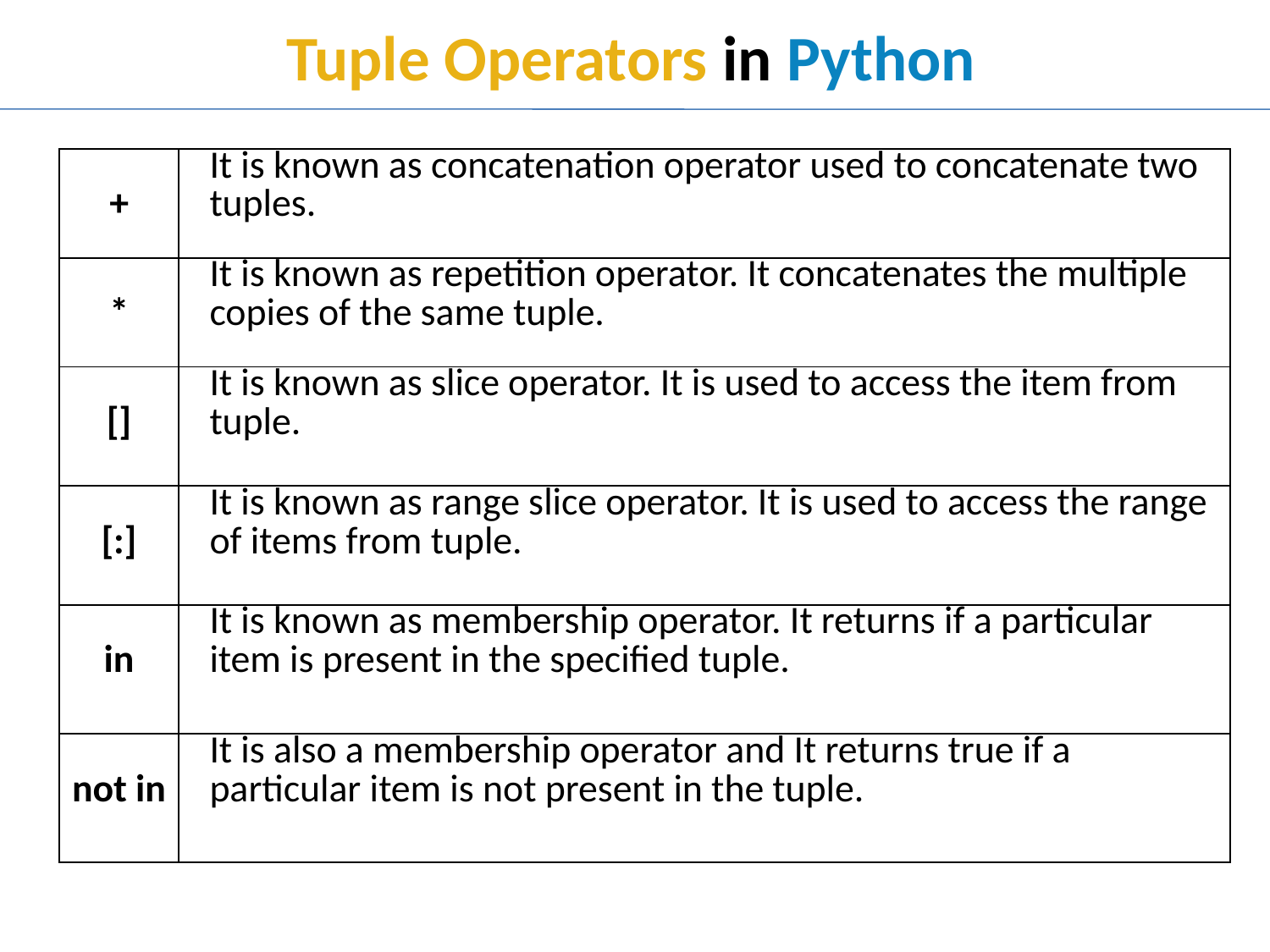

# Tuple Operators in Python
| + | It is known as concatenation operator used to concatenate two tuples. |
| --- | --- |
| \* | It is known as repetition operator. It concatenates the multiple copies of the same tuple. |
| [] | It is known as slice operator. It is used to access the item from tuple. |
| [:] | It is known as range slice operator. It is used to access the range of items from tuple. |
| in | It is known as membership operator. It returns if a particular item is present in the specified tuple. |
| not in | It is also a membership operator and It returns true if a particular item is not present in the tuple. |